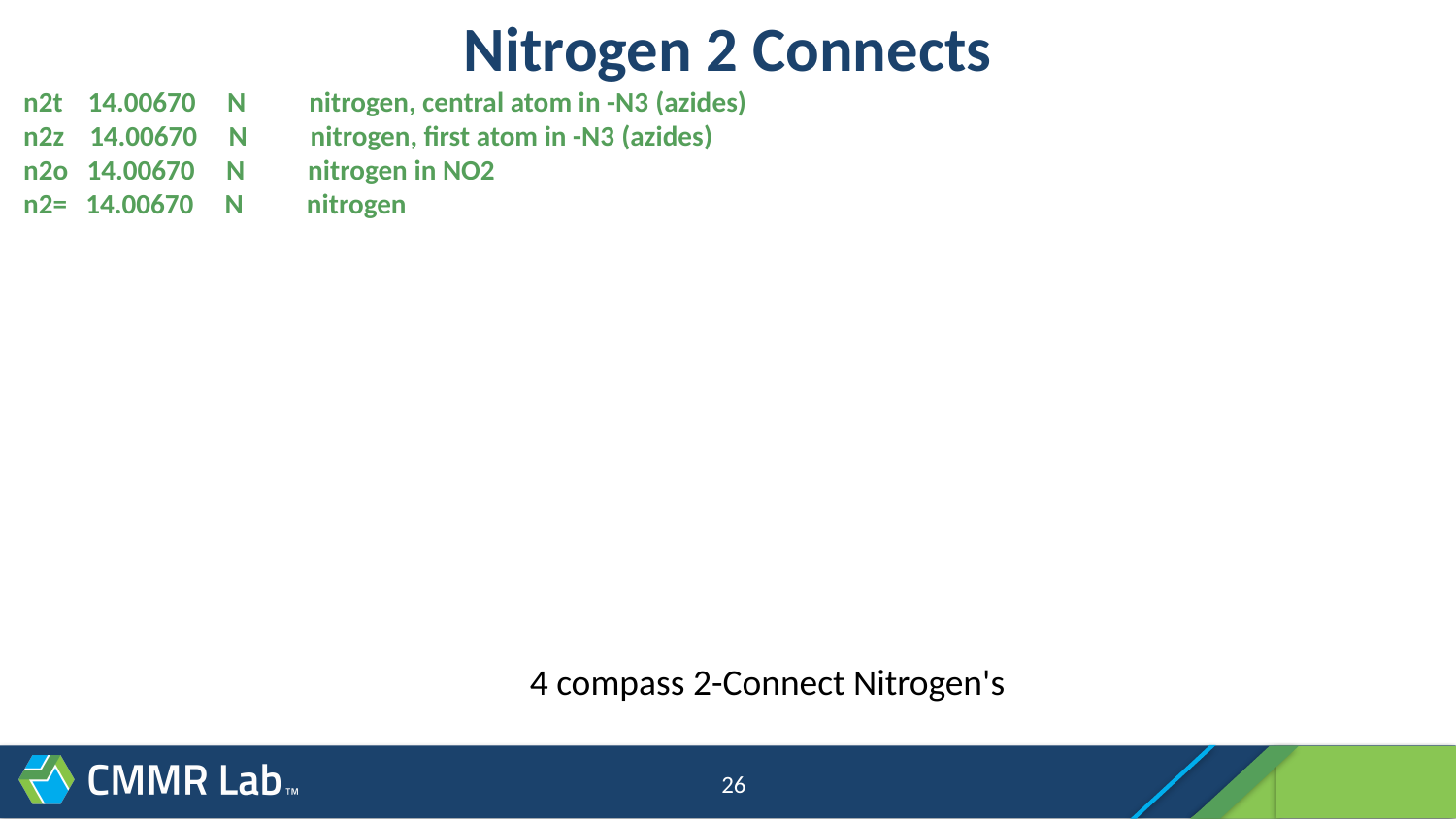

# Nitrogen 2 Connects
n2t    14.00670     N          nitrogen, central atom in -N3 (azides)
n2z    14.00670     N          nitrogen, first atom in -N3 (azides)
n2o   14.00670     N          nitrogen in NO2
n2=   14.00670     N          nitrogen
4 compass 2-Connect Nitrogen's
26